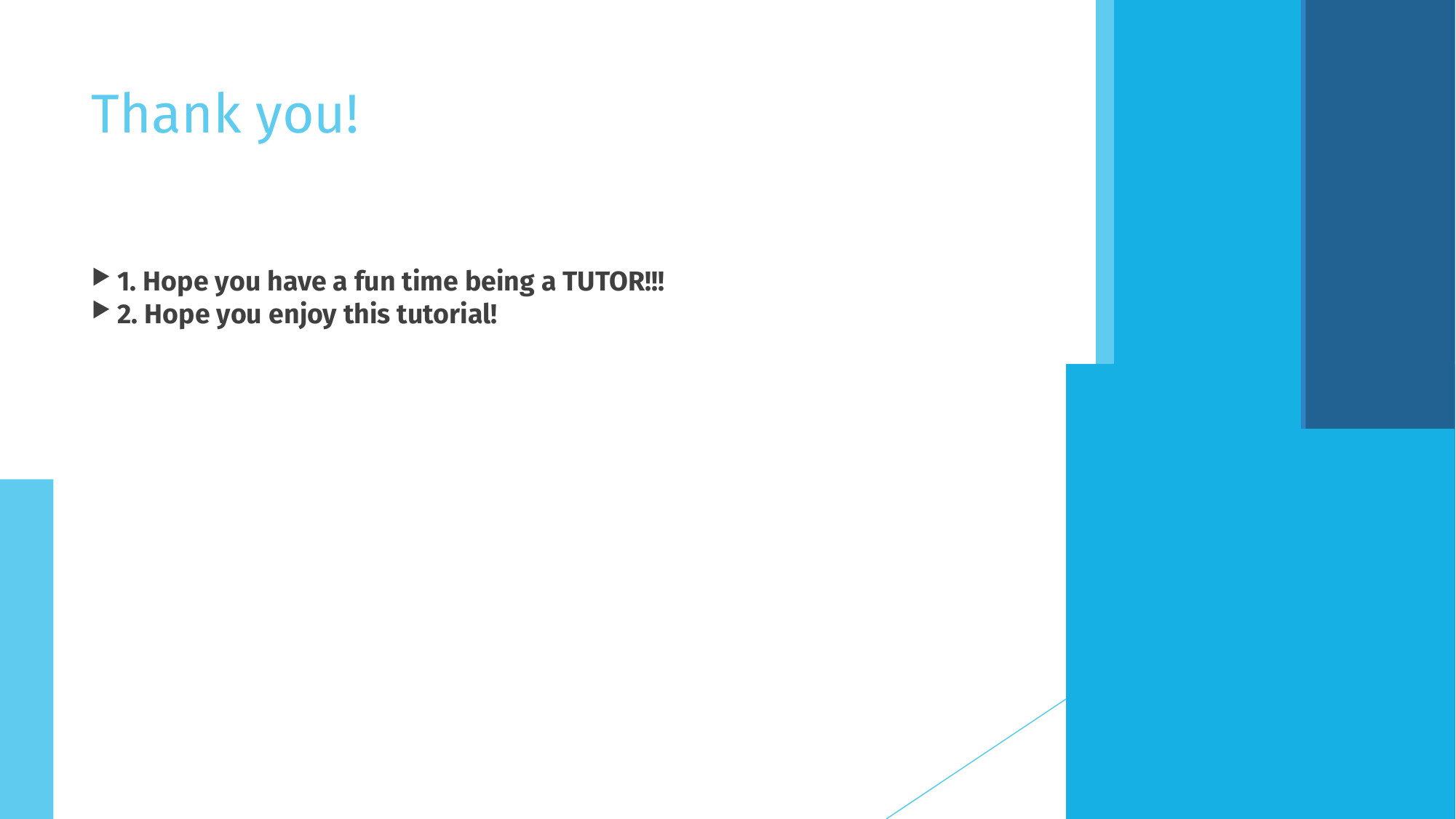

Thank you!
1. Hope you have a fun time being a TUTOR!!!
2. Hope you enjoy this tutorial!